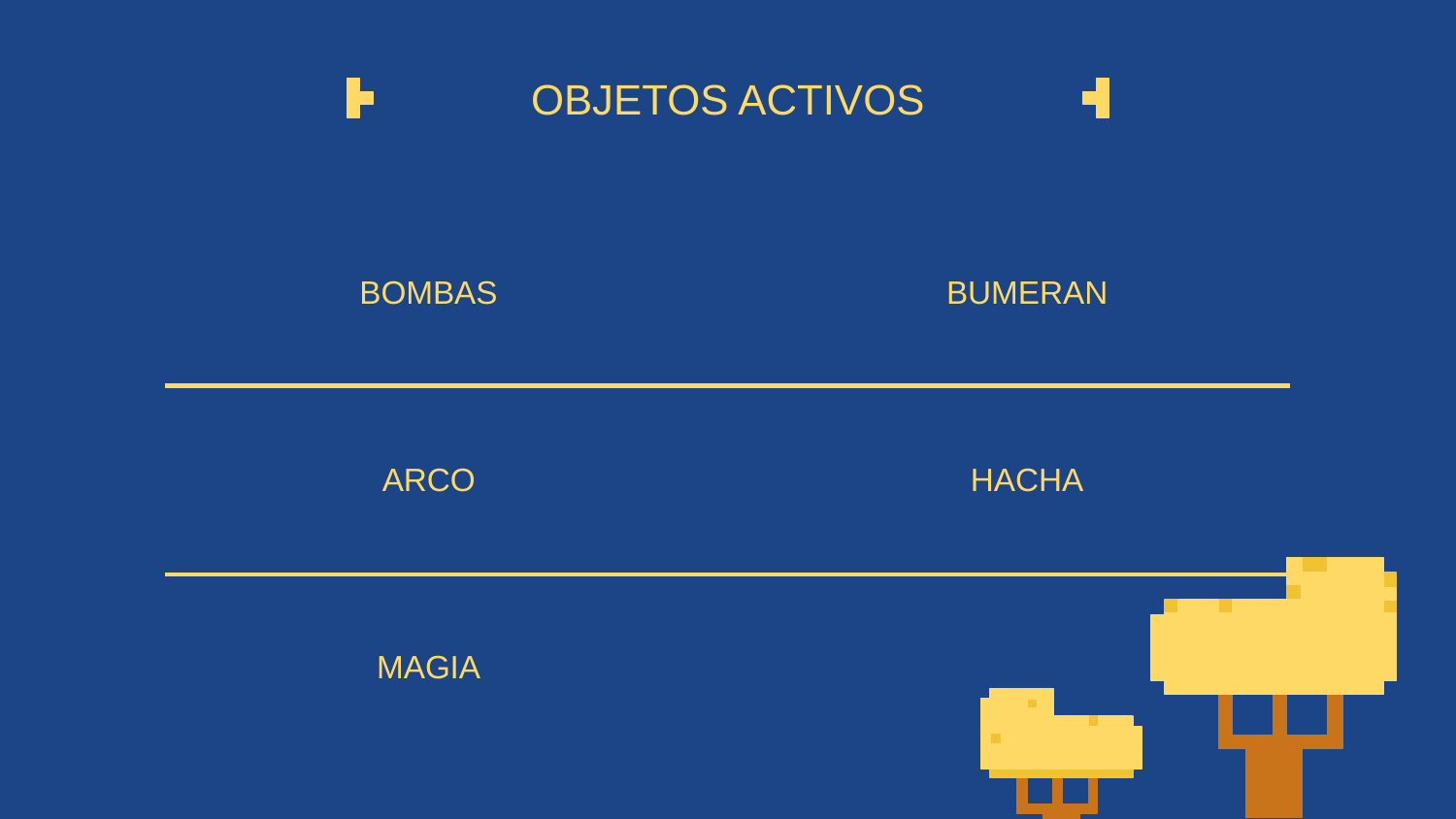

# OBJETOS ACTIVOS

BOMBAS
BUMERAN
ARCO
HACHA
MAGIA